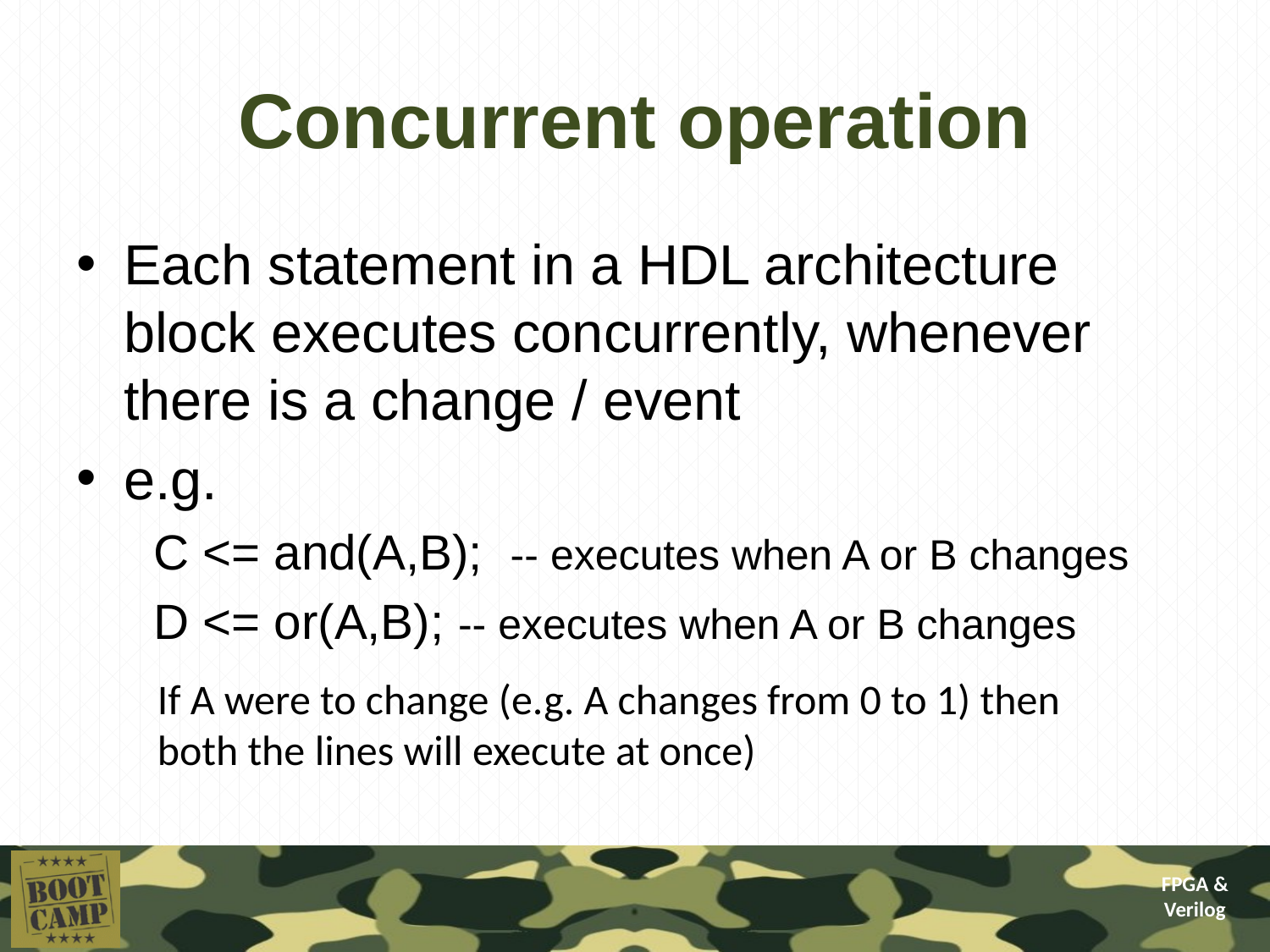

# Concurrent operation
Each statement in a HDL architecture block executes concurrently, whenever there is a change / event
e.g.
 C <= and(A,B);  -- executes when A or B changes
 D <= or(A,B); -- executes when A or B changes
If A were to change (e.g. A changes from 0 to 1) then both the lines will execute at once)